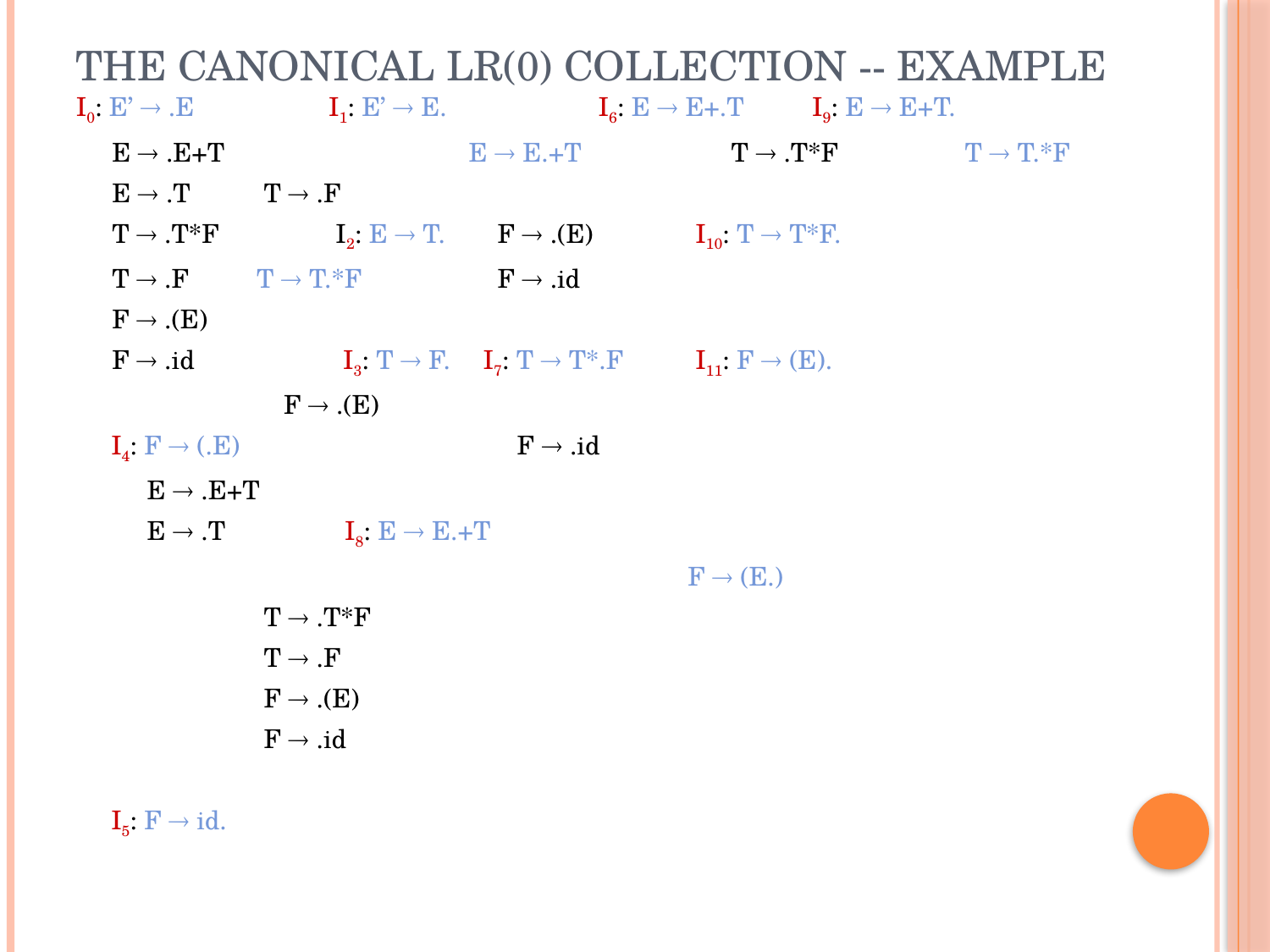

# The Canonical LR(0) Collection -- Example
I0: E’ → .E	              I1: E’ → E.	                   I6: E → E+.T 	I9: E → E+T.
     E → .E+T 	    	 E → E.+T 	     T → .T*F	     T → T.*F
     E → .T 				     T → .F
     T → .T*F	               I2: E → T. 	     F → .(E) 	I10: T → T*F.
     T → .F		    T → T.*F	     F → .id
     F → .(E)
     F → .id 	                I3: T → F.		   I7: T → T*.F	I11: F → (E).
					                        F → .(E)
			I4: F → (.E) 	                        F → .id
			     E → .E+T
			     E → .T 		I8: E → E.+T
                                                                                     F → (E.)
     		     T → .T*F
     		     T → .F
     		     F → .(E)
     		     F → .id

			I5: F → id.